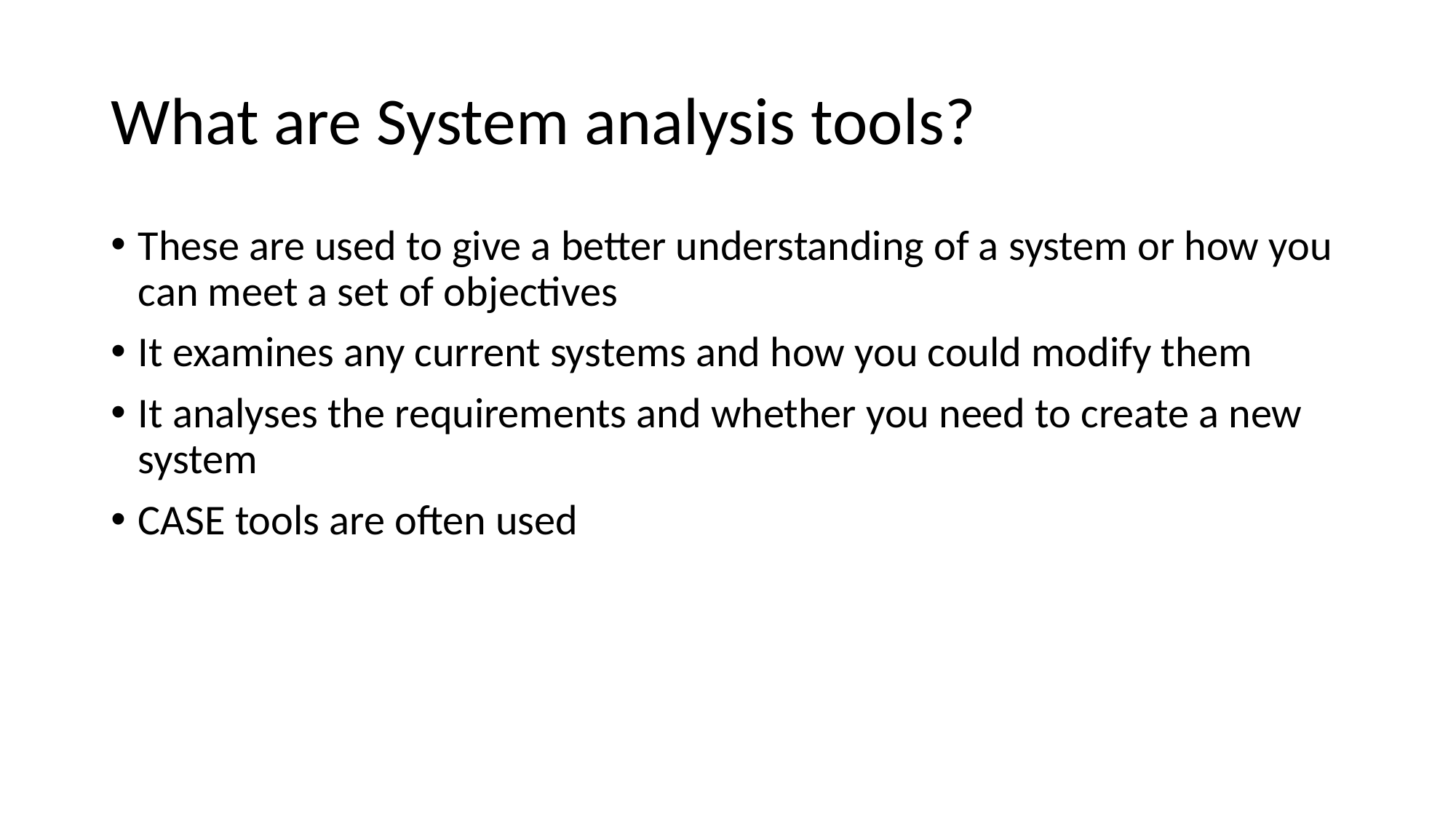

# What are System analysis tools?
These are used to give a better understanding of a system or how you can meet a set of objectives
It examines any current systems and how you could modify them
It analyses the requirements and whether you need to create a new system
CASE tools are often used